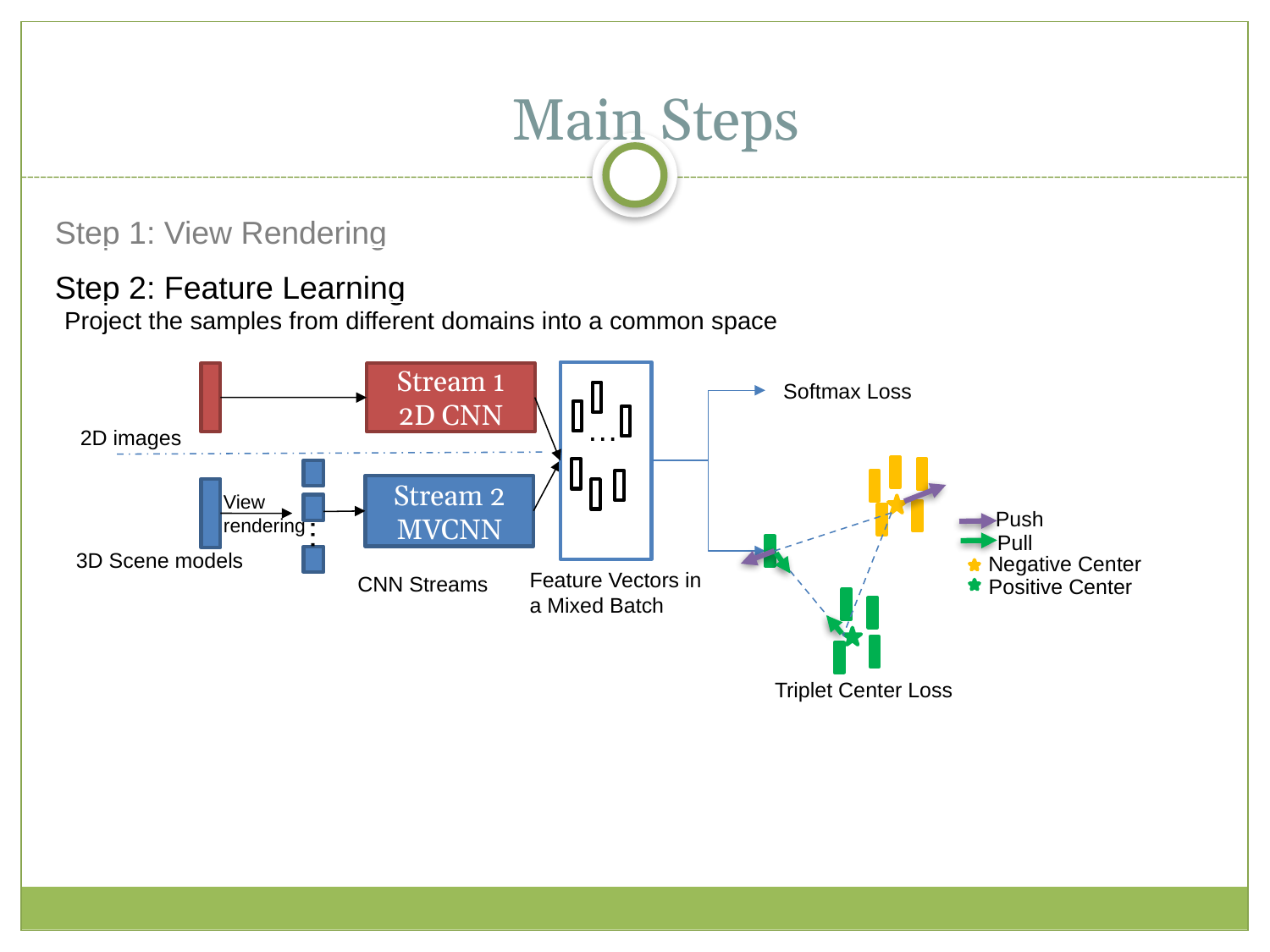

Main Steps
Step 1: View Rendering
Step 2: Feature Learning
Project the samples from different domains into a common space

Stream 1
2D CNN
Softmax Loss

…

2D images

Stream 2
MVCNN

View
rendering

Push

…

Pull

3D Scene models
Negative Center

Feature Vectors in
a Mixed Batch
CNN Streams
Positive Center

Triplet Center Loss